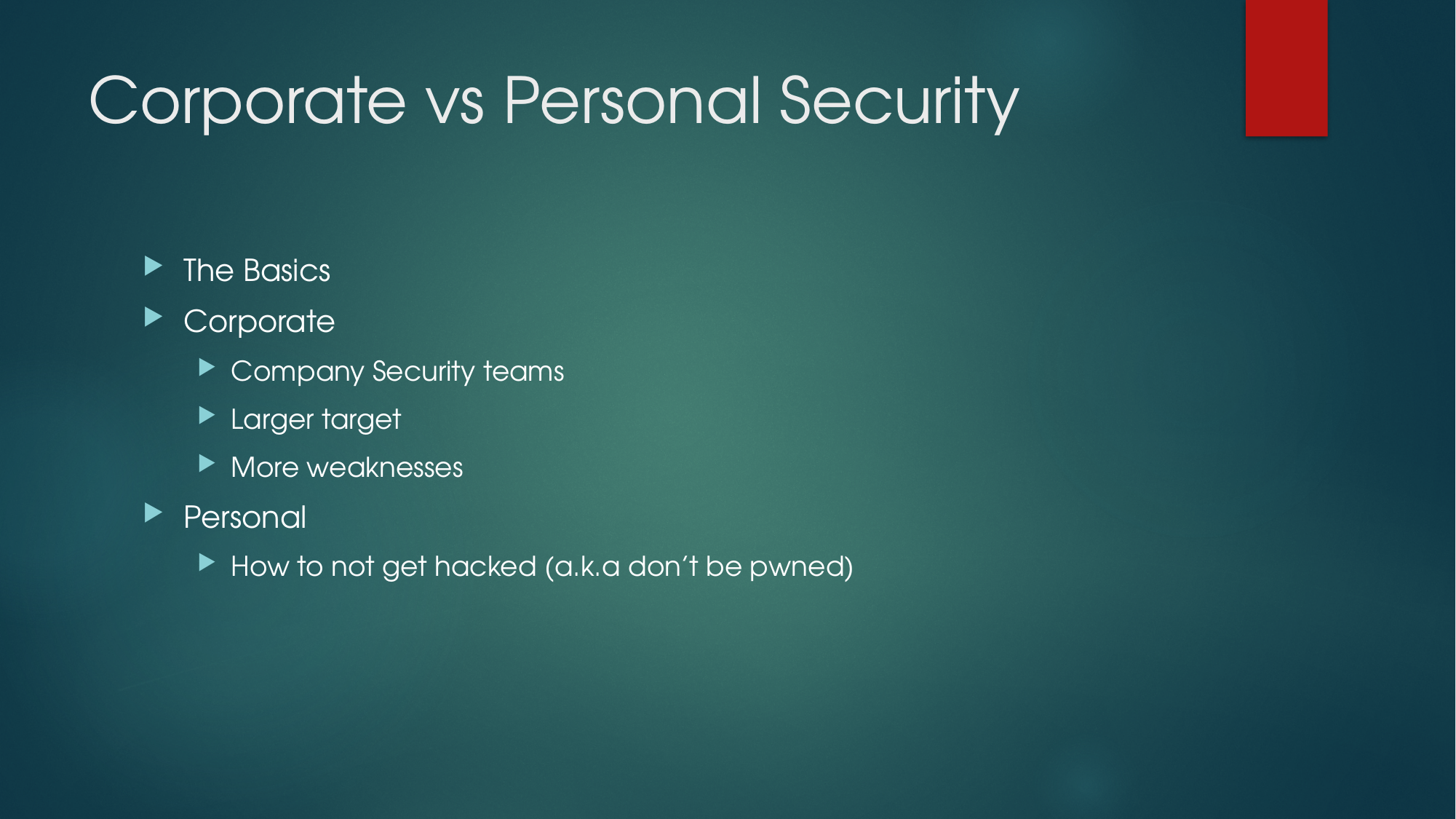

# Corporate vs Personal Security
The Basics
Corporate
Company Security teams
Larger target
More weaknesses
Personal
How to not get hacked (a.k.a don’t be pwned)